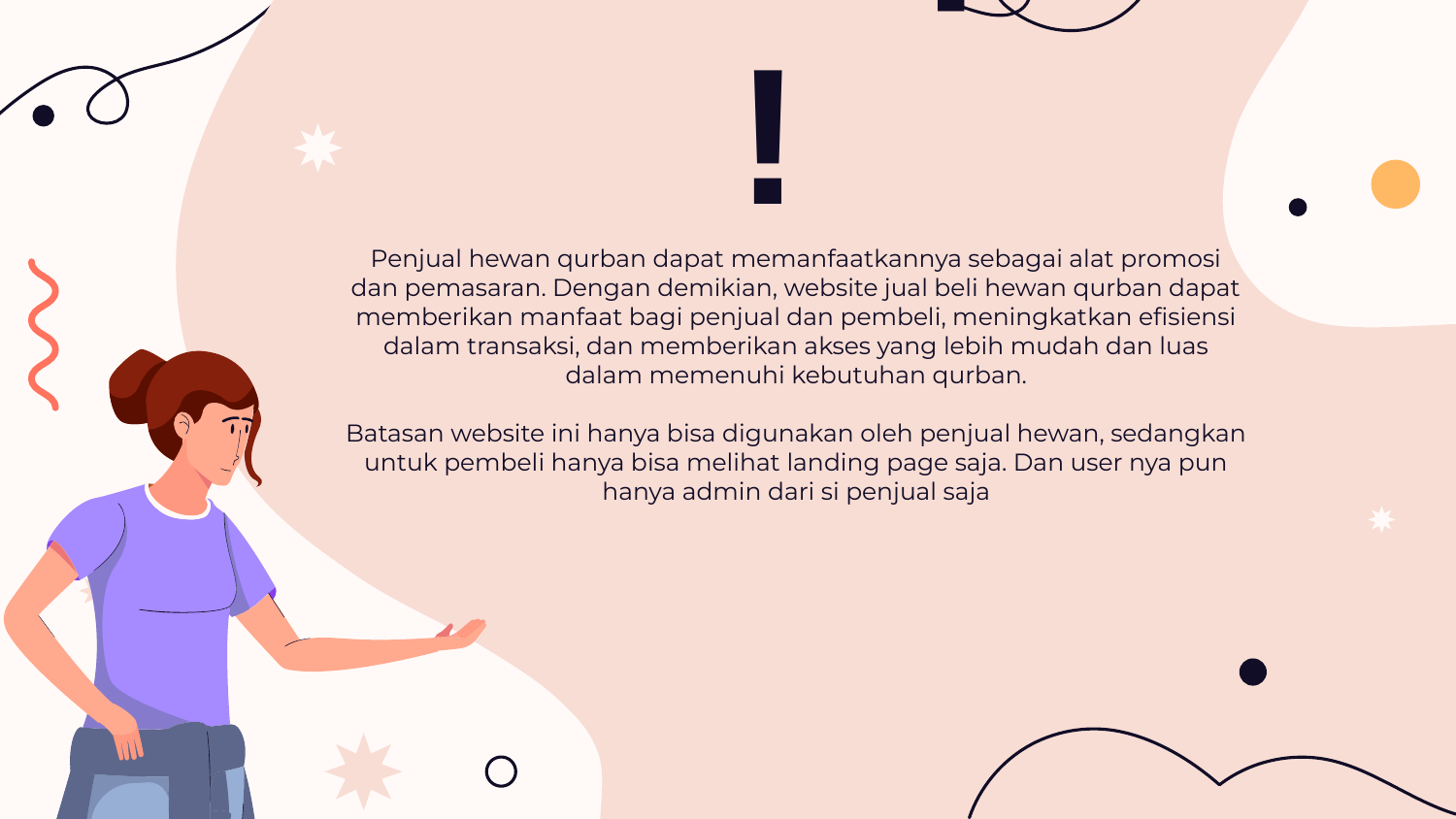

# Deskripsi!

Penjual hewan qurban dapat memanfaatkannya sebagai alat promosi dan pemasaran. Dengan demikian, website jual beli hewan qurban dapat memberikan manfaat bagi penjual dan pembeli, meningkatkan efisiensi dalam transaksi, dan memberikan akses yang lebih mudah dan luas dalam memenuhi kebutuhan qurban.

Batasan website ini hanya bisa digunakan oleh penjual hewan, sedangkan untuk pembeli hanya bisa melihat landing page saja. Dan user nya pun hanya admin dari si penjual saja